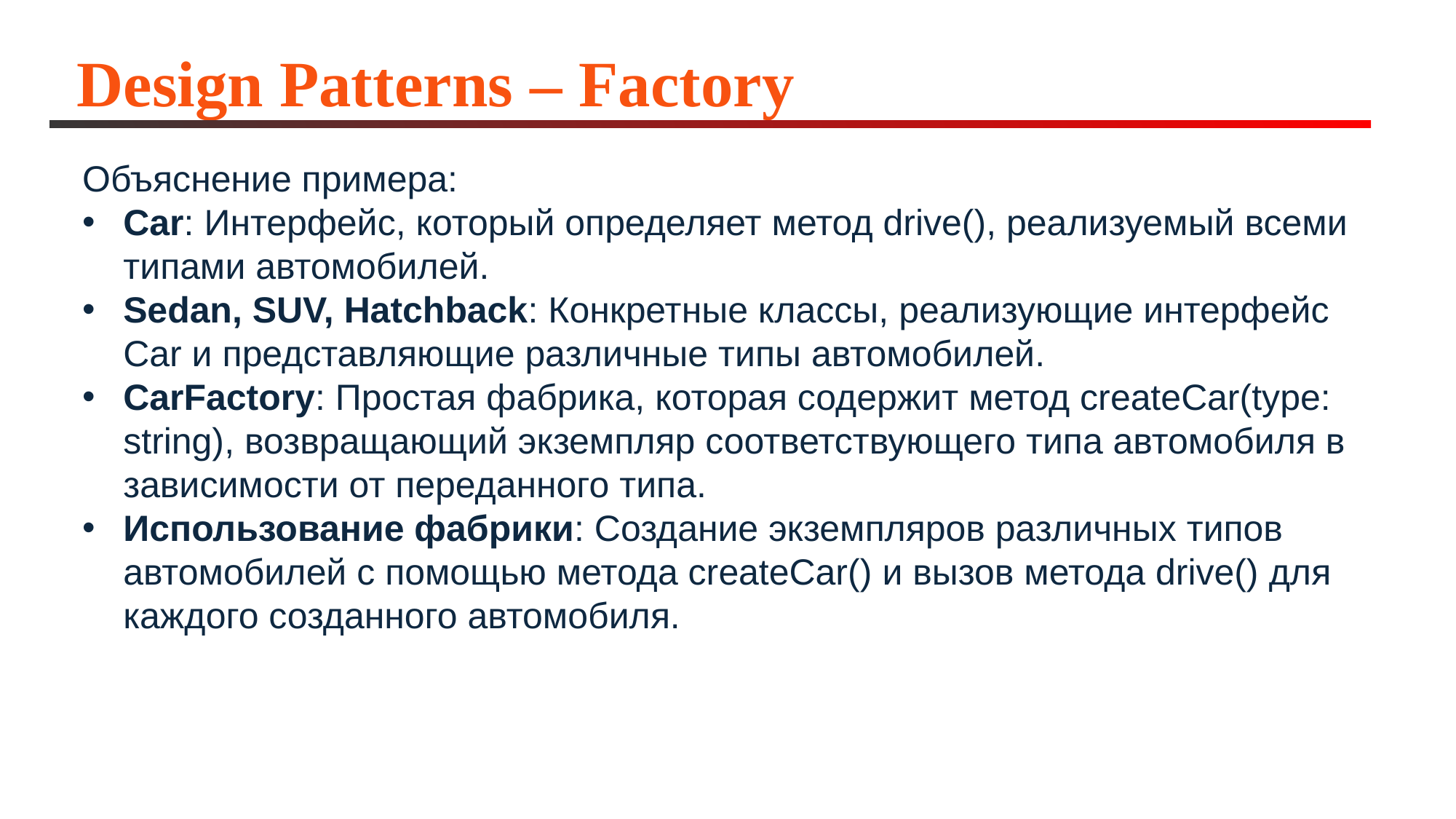

# Design Patterns – Factory

Объяснение примера:
Car: Интерфейс, который определяет метод drive(), реализуемый всеми типами автомобилей.
Sedan, SUV, Hatchback: Конкретные классы, реализующие интерфейс Car и представляющие различные типы автомобилей.
CarFactory: Простая фабрика, которая содержит метод createCar(type: string), возвращающий экземпляр соответствующего типа автомобиля в зависимости от переданного типа.
Использование фабрики: Создание экземпляров различных типов автомобилей с помощью метода createCar() и вызов метода drive() для каждого созданного автомобиля.